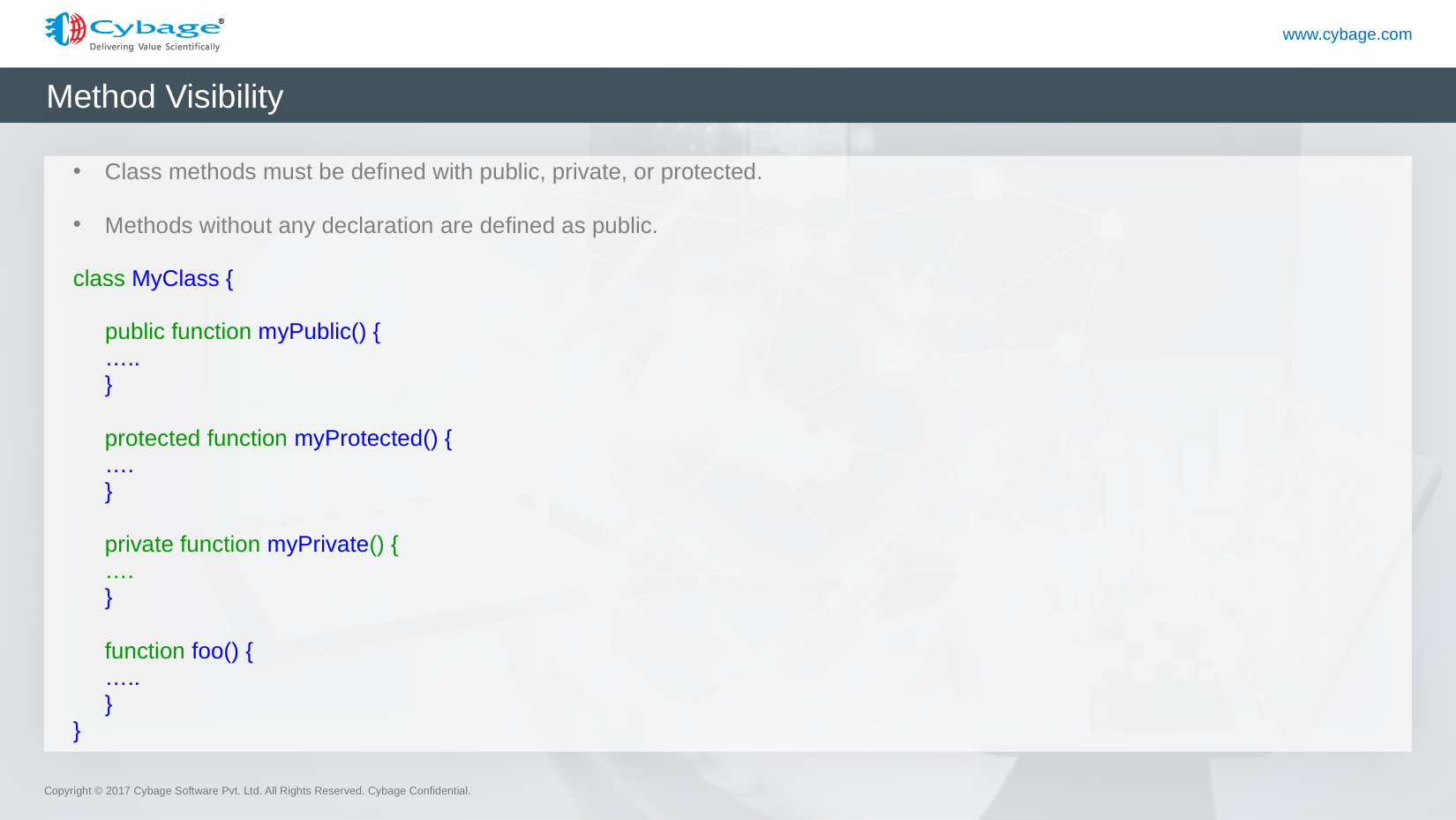

# Method Visibility
Class methods must be defined with public, private, or protected.

Methods without any declaration are defined as public.

class MyClass {

     public function myPublic() {
		…..
	}

	protected function myProtected() {
		….
	}

	private function myPrivate() {
		….
	}

 	function foo() {
		…..
	}
}